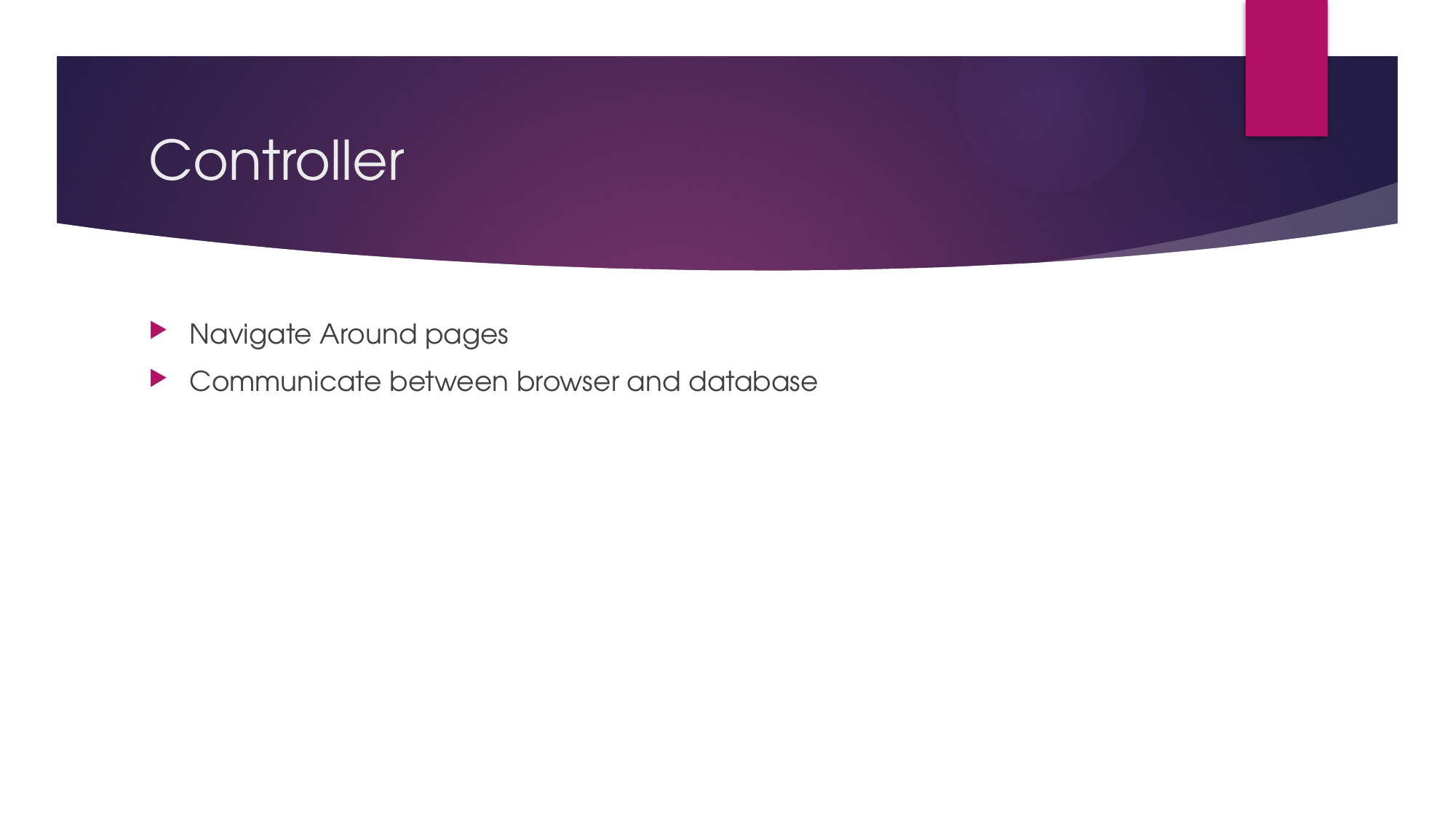

# Controller
Navigate Around pages
Communicate between browser and database